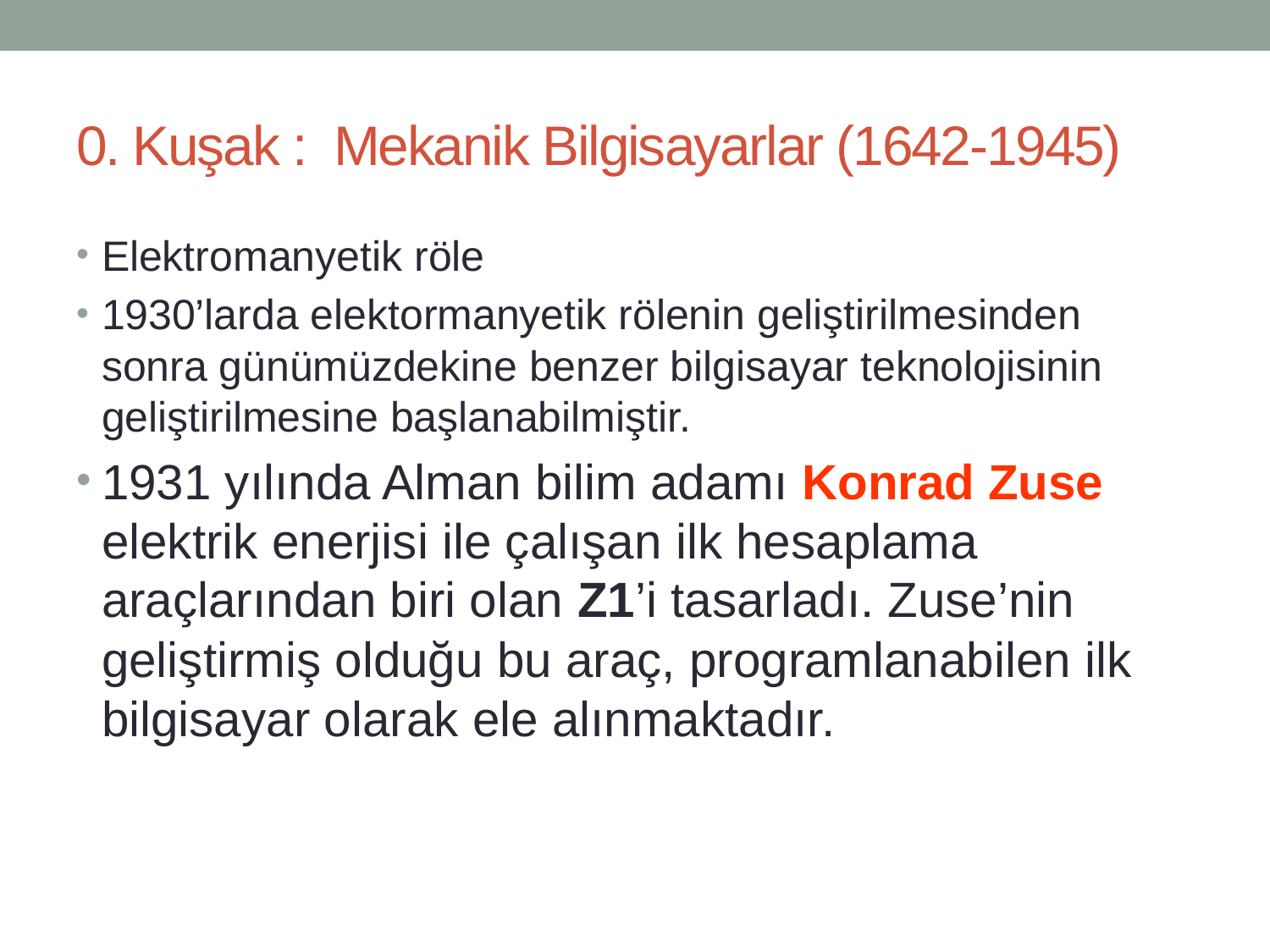

# 0. Kuşak :  Mekanik Bilgisayarlar (1642-1945)
Elektromanyetik röle
1930’larda elektormanyetik rölenin geliştirilmesinden sonra günümüzdekine benzer bilgisayar teknolojisinin geliştirilmesine başlanabilmiştir.
1931 yılında Alman bilim adamı Konrad Zuse elektrik enerjisi ile çalışan ilk hesaplama araçlarından biri olan Z1’i tasarladı. Zuse’nin geliştirmiş olduğu bu araç, programlanabilen ilk bilgisayar olarak ele alınmaktadır.